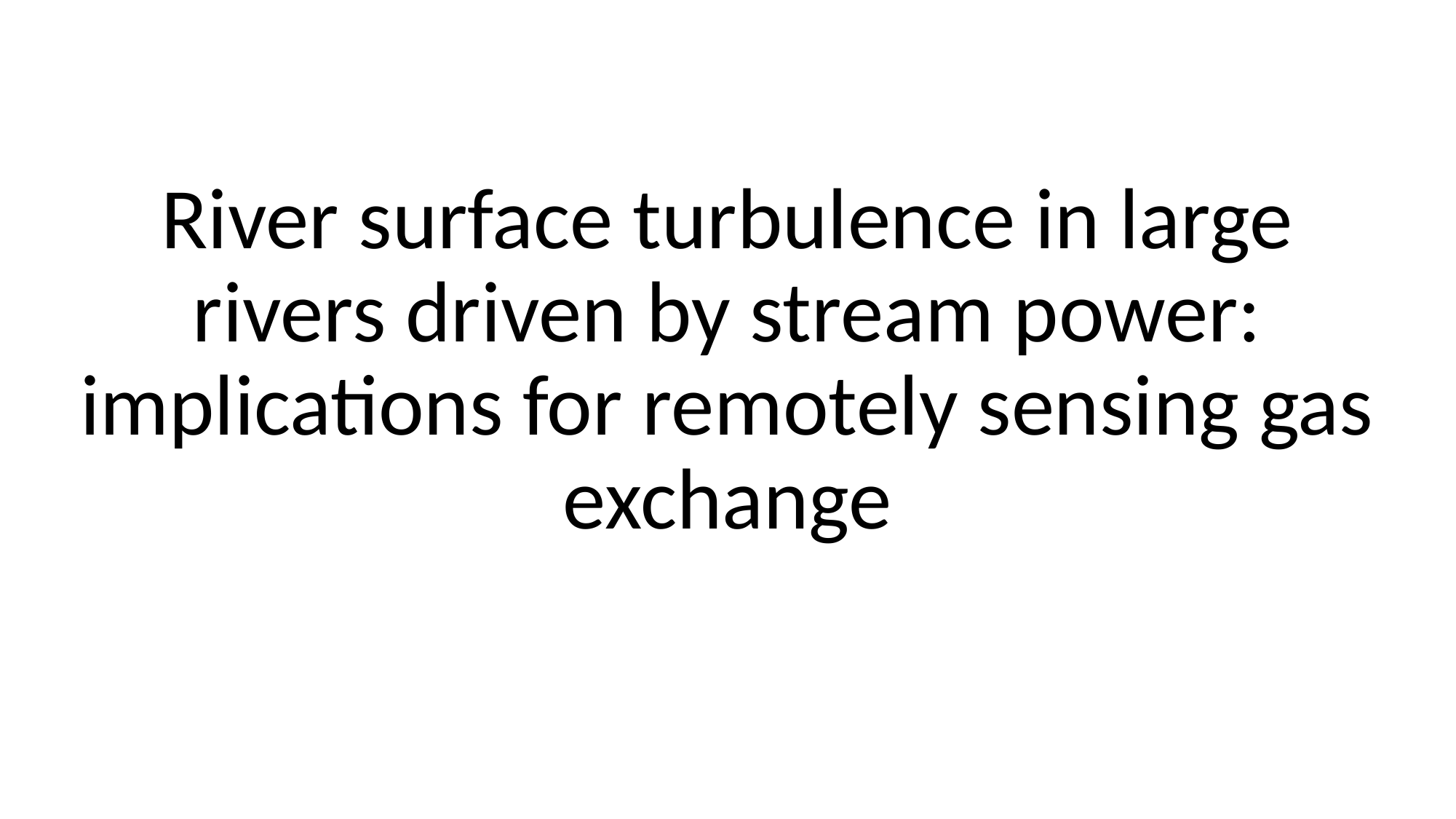

# River surface turbulence in large rivers driven by stream power: implications for remotely sensing gas exchange